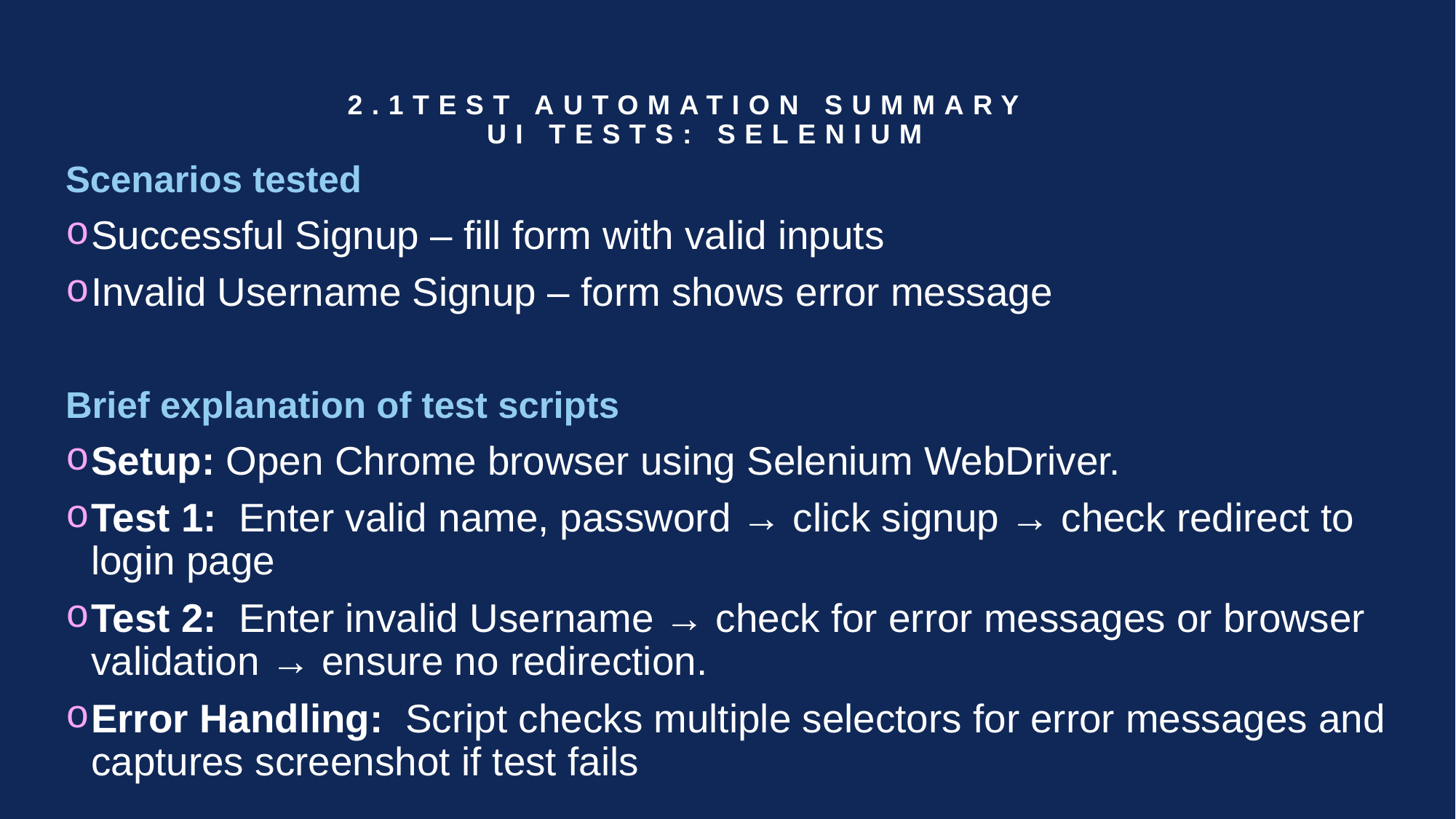

# 2.1Test Automation Summary UI Tests: Selenium
Scenarios tested
Successful Signup – fill form with valid inputs
Invalid Username Signup – form shows error message

Brief explanation of test scripts
Setup: Open Chrome browser using Selenium WebDriver.
Test 1:  Enter valid name, password → click signup → check redirect to login page
Test 2:  Enter invalid Username → check for error messages or browser   validation → ensure no redirection.
Error Handling:  Script checks multiple selectors for error messages and captures screenshot if test fails